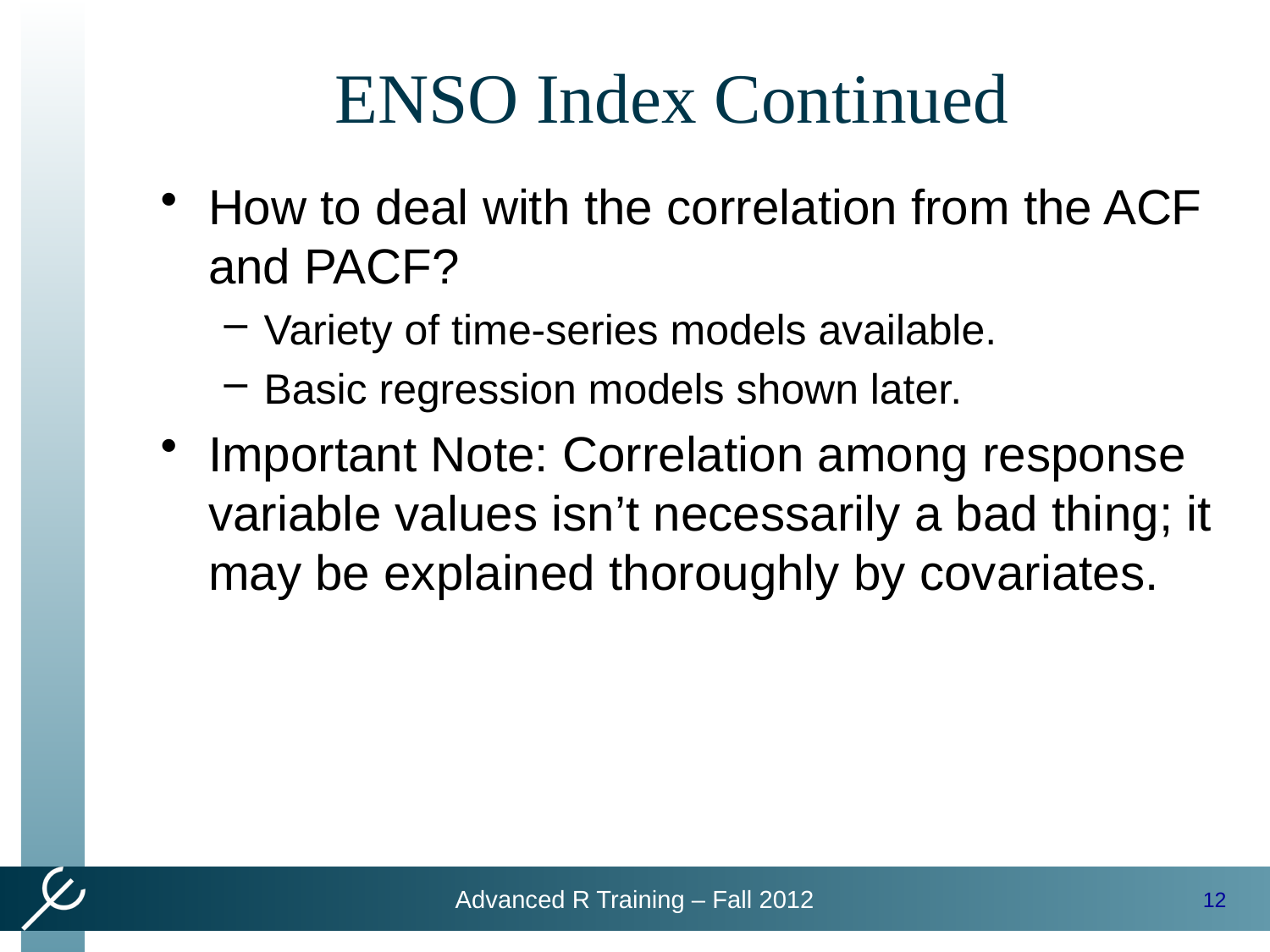

# ENSO Index Continued

How to deal with the correlation from the ACF and PACF?
Variety of time-series models available.
Basic regression models shown later.
Important Note: Correlation among response variable values isn’t necessarily a bad thing; it may be explained thoroughly by covariates.